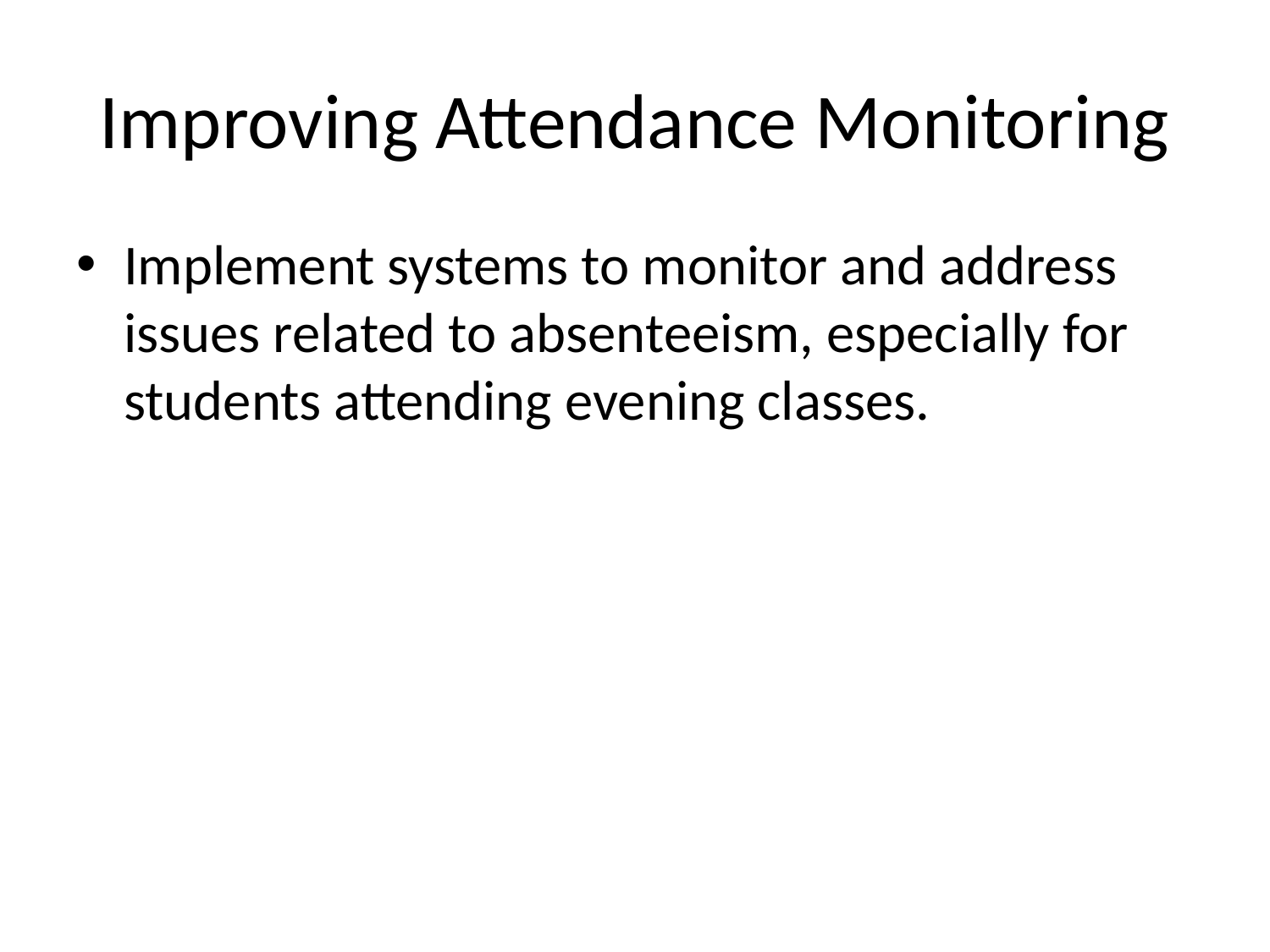

# Improving Attendance Monitoring
Implement systems to monitor and address issues related to absenteeism, especially for students attending evening classes.